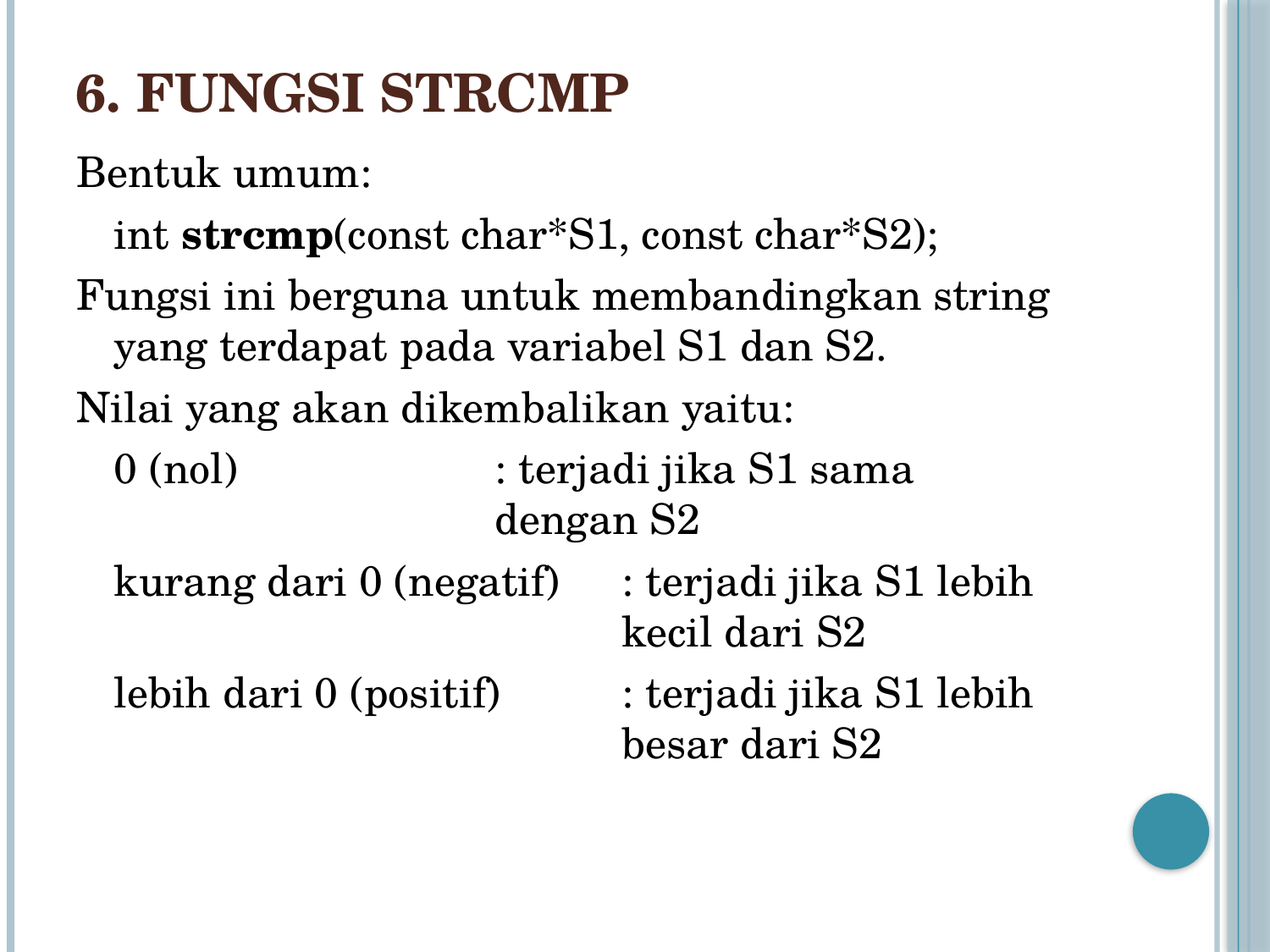

# 6. Fungsi strcmp
Bentuk umum:
	int strcmp(const char*S1, const char*S2);
Fungsi ini berguna untuk membandingkan string yang terdapat pada variabel S1 dan S2.
Nilai yang akan dikembalikan yaitu:
	0 (nol)			: terjadi jika S1 sama 				dengan S2
	kurang dari 0 (negatif)	: terjadi jika S1 lebih 				kecil dari S2
	lebih dari 0 (positif)	: terjadi jika S1 lebih 				besar dari S2